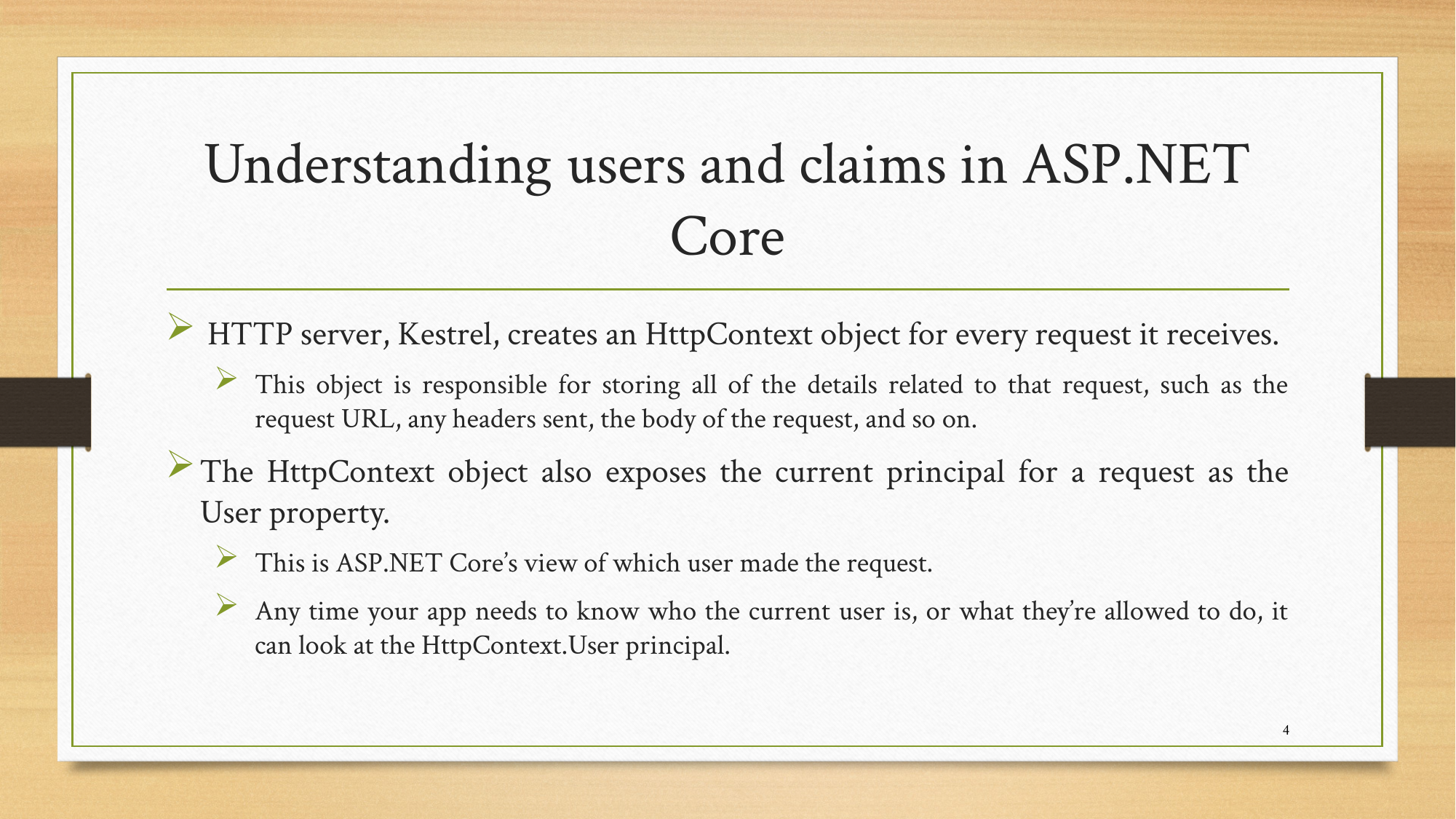

# Understanding users and claims in ASP.NET Core
 HTTP server, Kestrel, creates an HttpContext object for every request it receives.
This object is responsible for storing all of the details related to that request, such as the request URL, any headers sent, the body of the request, and so on.
The HttpContext object also exposes the current principal for a request as the User property.
This is ASP.NET Core’s view of which user made the request.
Any time your app needs to know who the current user is, or what they’re allowed to do, it can look at the HttpContext.User principal.

4